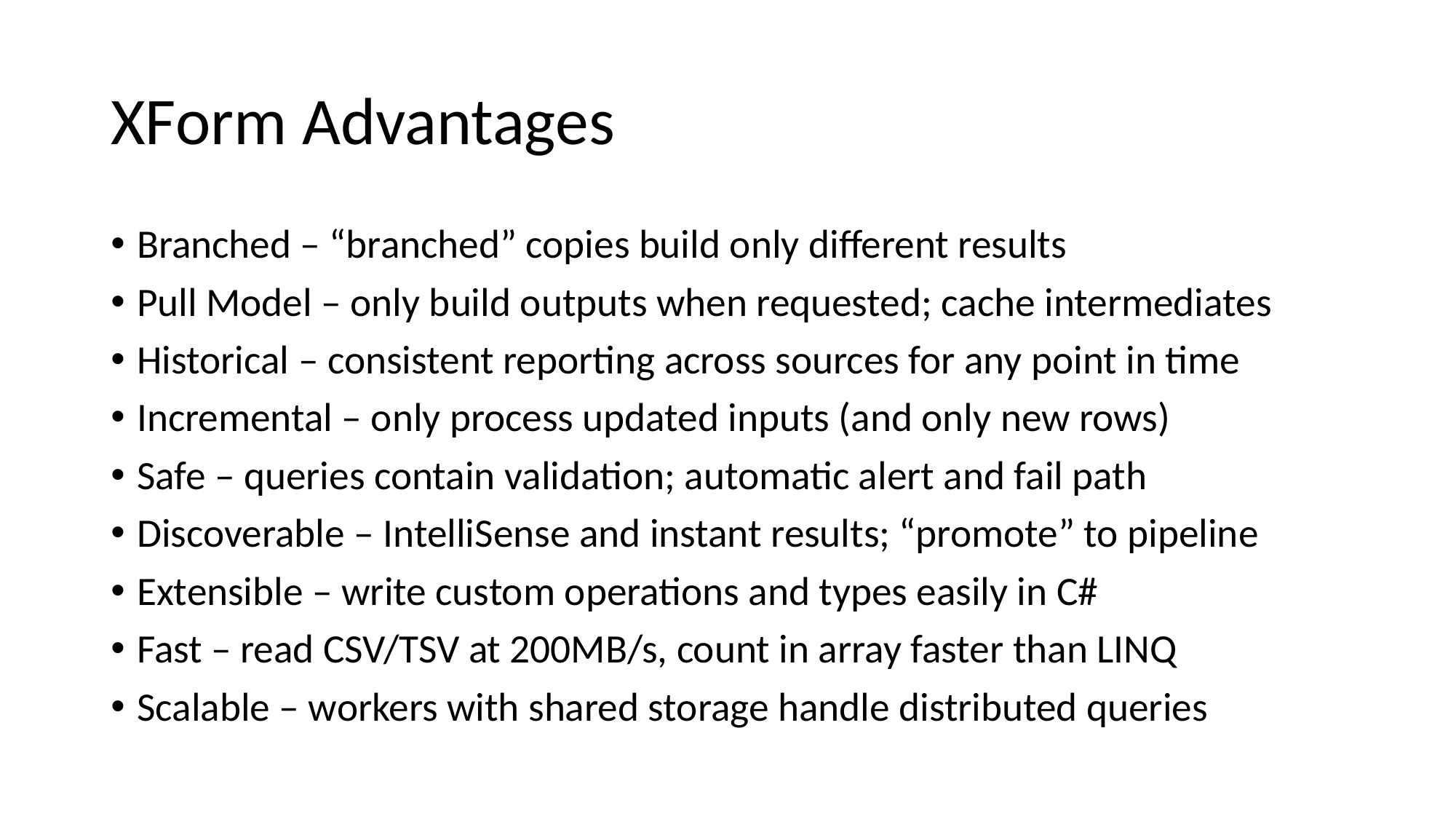

# XForm Advantages
Branched – “branched” copies build only different results
Pull Model – only build outputs when requested; cache intermediates
Historical – consistent reporting across sources for any point in time
Incremental – only process updated inputs (and only new rows)
Safe – queries contain validation; automatic alert and fail path
Discoverable – IntelliSense and instant results; “promote” to pipeline
Extensible – write custom operations and types easily in C#
Fast – read CSV/TSV at 200MB/s, count in array faster than LINQ
Scalable – workers with shared storage handle distributed queries